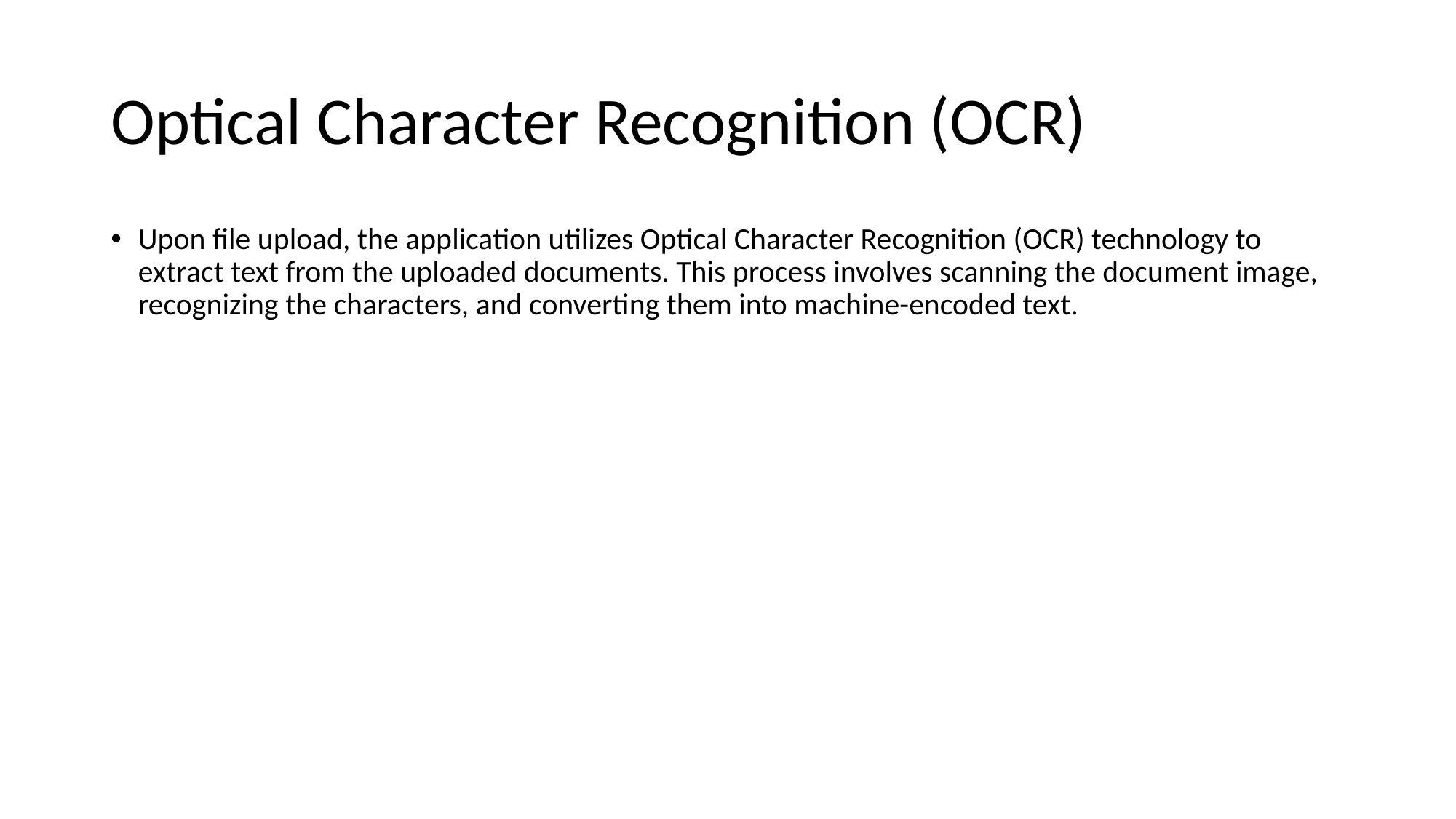

# Optical Character Recognition (OCR)
Upon file upload, the application utilizes Optical Character Recognition (OCR) technology to extract text from the uploaded documents. This process involves scanning the document image, recognizing the characters, and converting them into machine-encoded text.